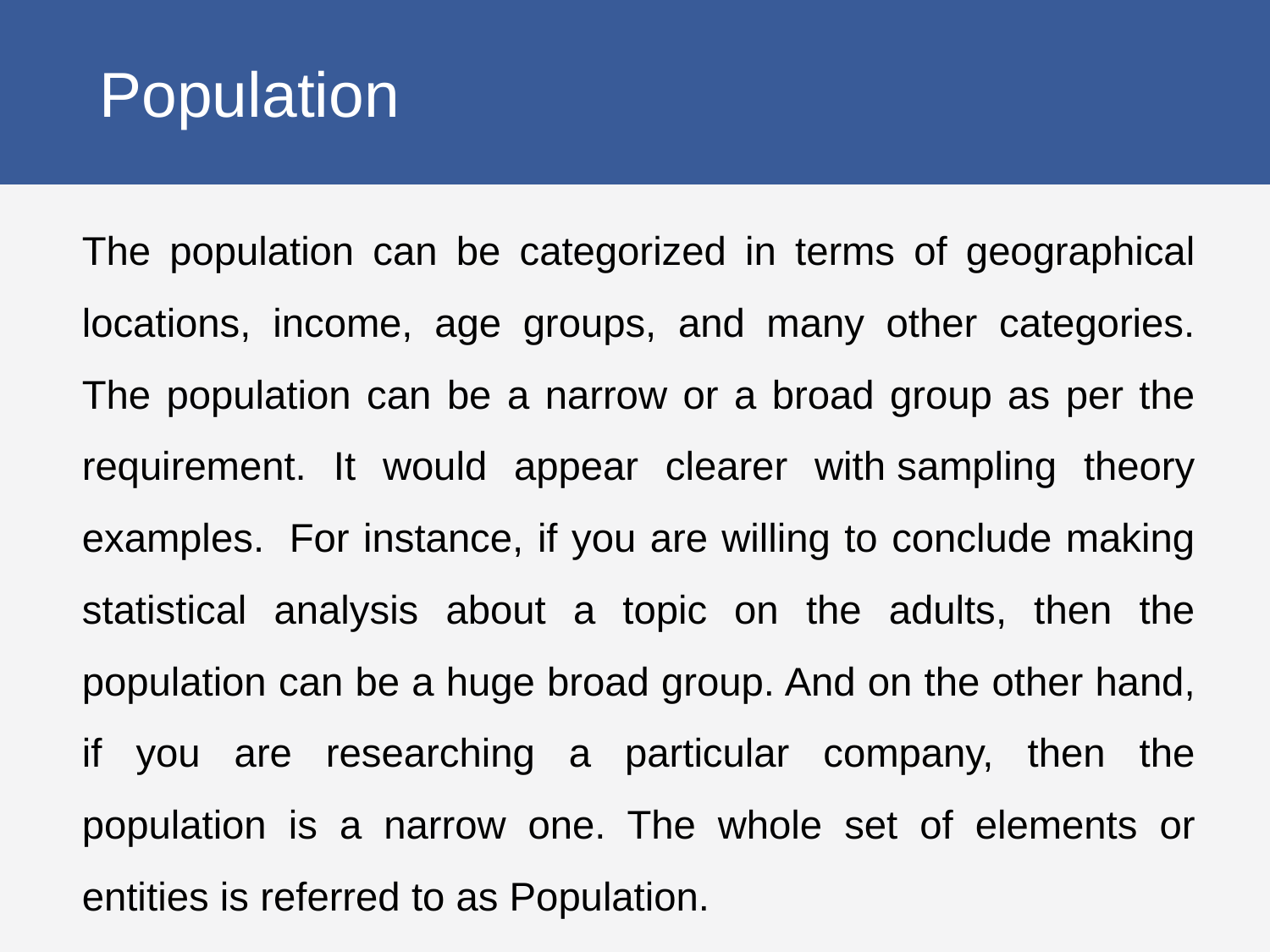

# Population
The population can be categorized in terms of geographical locations, income, age groups, and many other categories. The population can be a narrow or a broad group as per the requirement. It would appear clearer with sampling theory examples.  For instance, if you are willing to conclude making statistical analysis about a topic on the adults, then the population can be a huge broad group. And on the other hand, if you are researching a particular company, then the population is a narrow one. The whole set of elements or entities is referred to as Population.